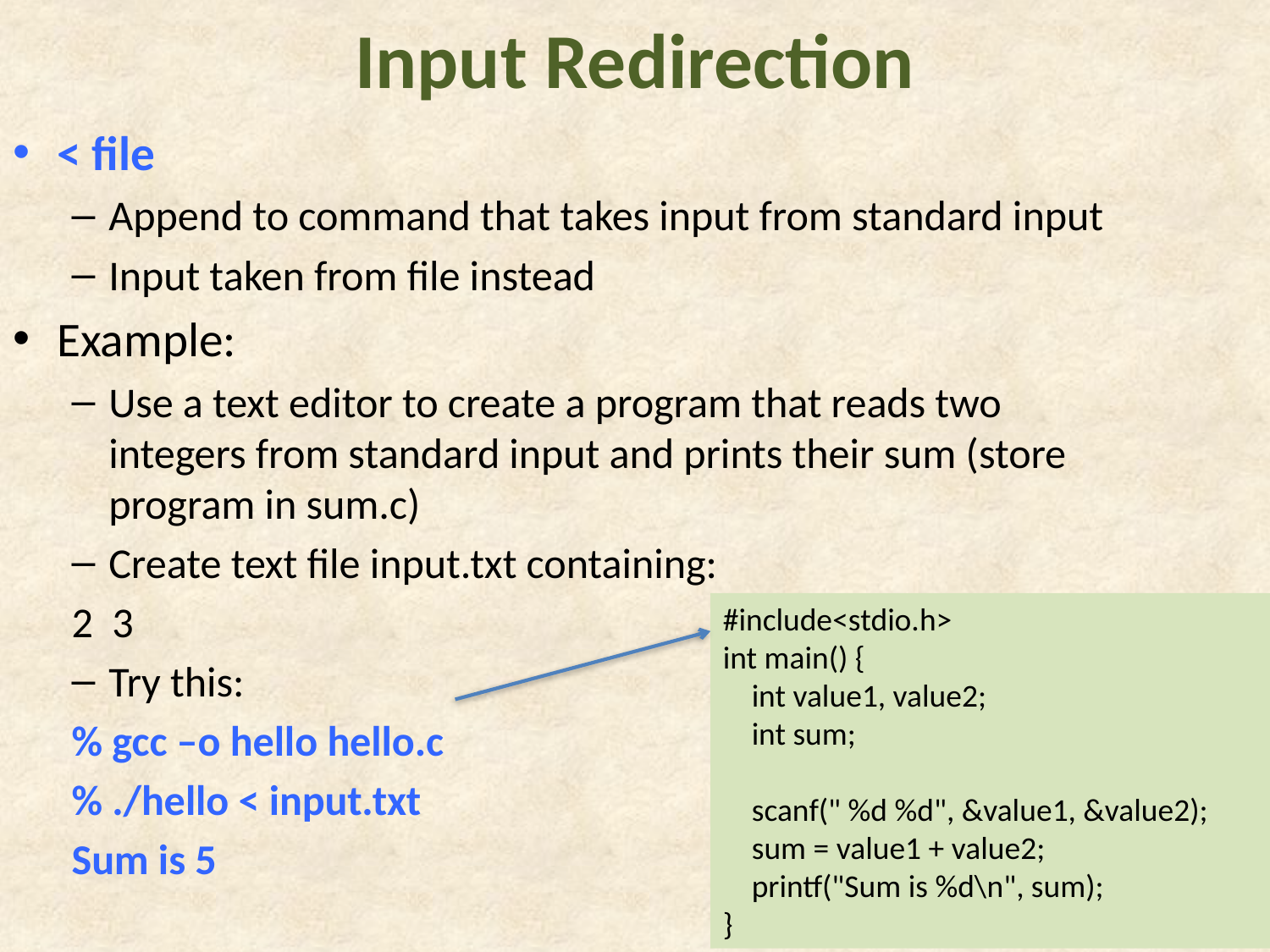

# Input Redirection
< file
Append to command that takes input from standard input
Input taken from file instead
Example:
Use a text editor to create a program that reads two integers from standard input and prints their sum (store program in sum.c)
Create text file input.txt containing:
2  3
Try this:
% gcc –o hello hello.c
% ./hello < input.txt
Sum is 5

#include<stdio.h>
int main() {
    int value1, value2;
    int sum;

    scanf(" %d %d", &value1, &value2);
    sum = value1 + value2;
    printf("Sum is %d\n", sum);
}